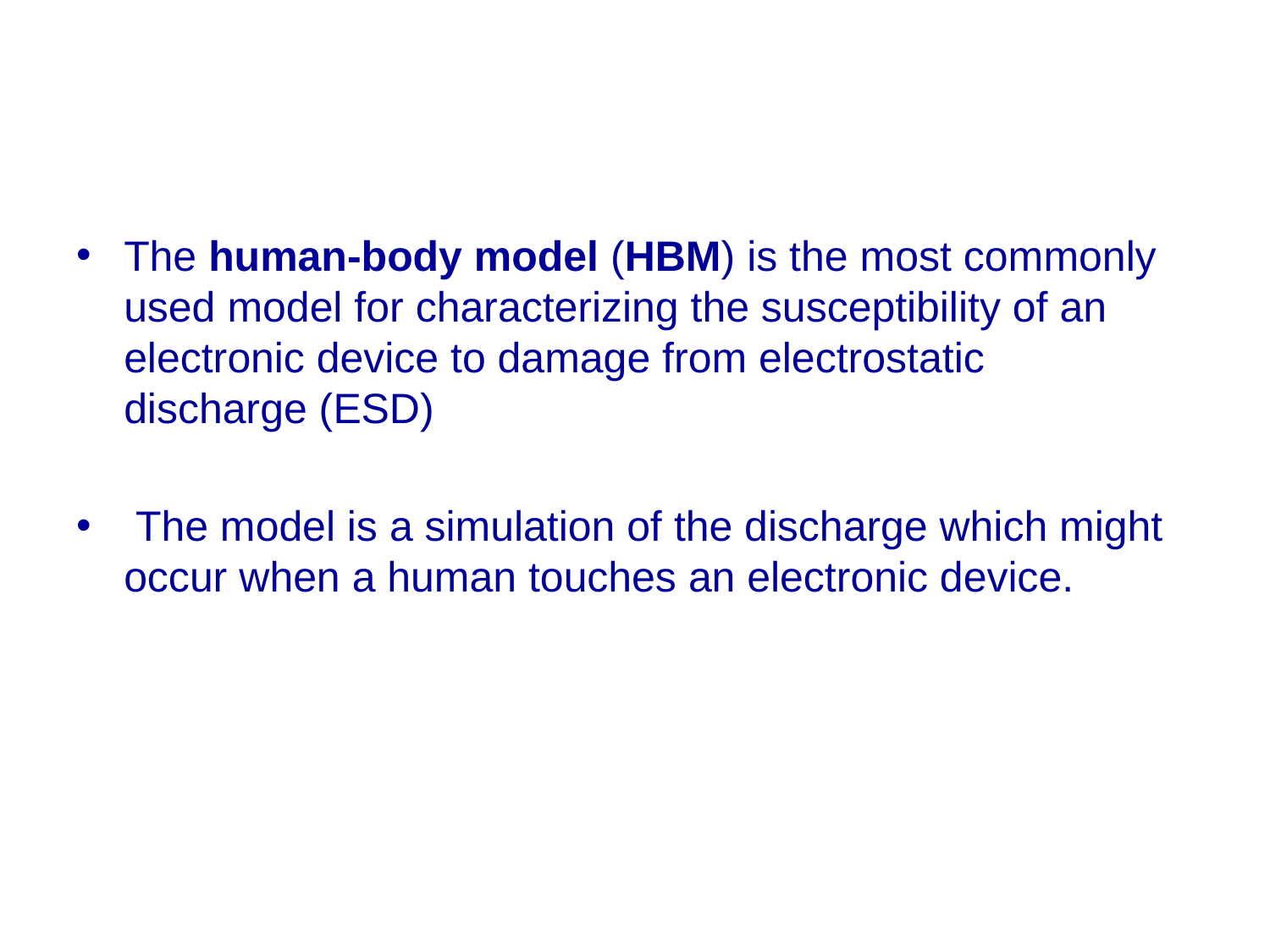

#
The human-body model (HBM) is the most commonly used model for characterizing the susceptibility of an electronic device to damage from electrostatic discharge (ESD)

 The model is a simulation of the discharge which might occur when a human touches an electronic device.